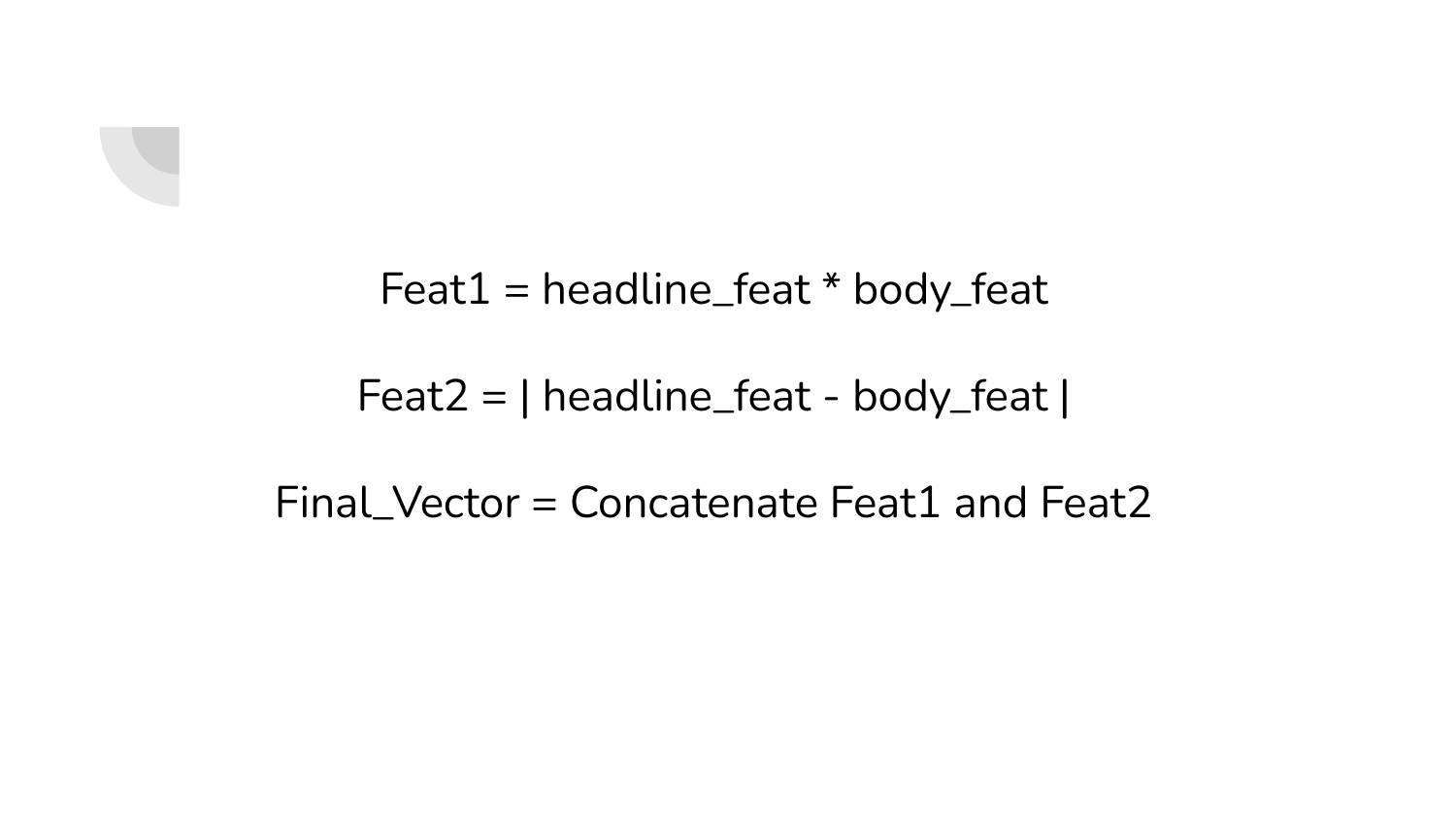

Feat1 = headline_feat * body_feat

Feat2 = | headline_feat - body_feat |

Final_Vector = Concatenate Feat1 and Feat2